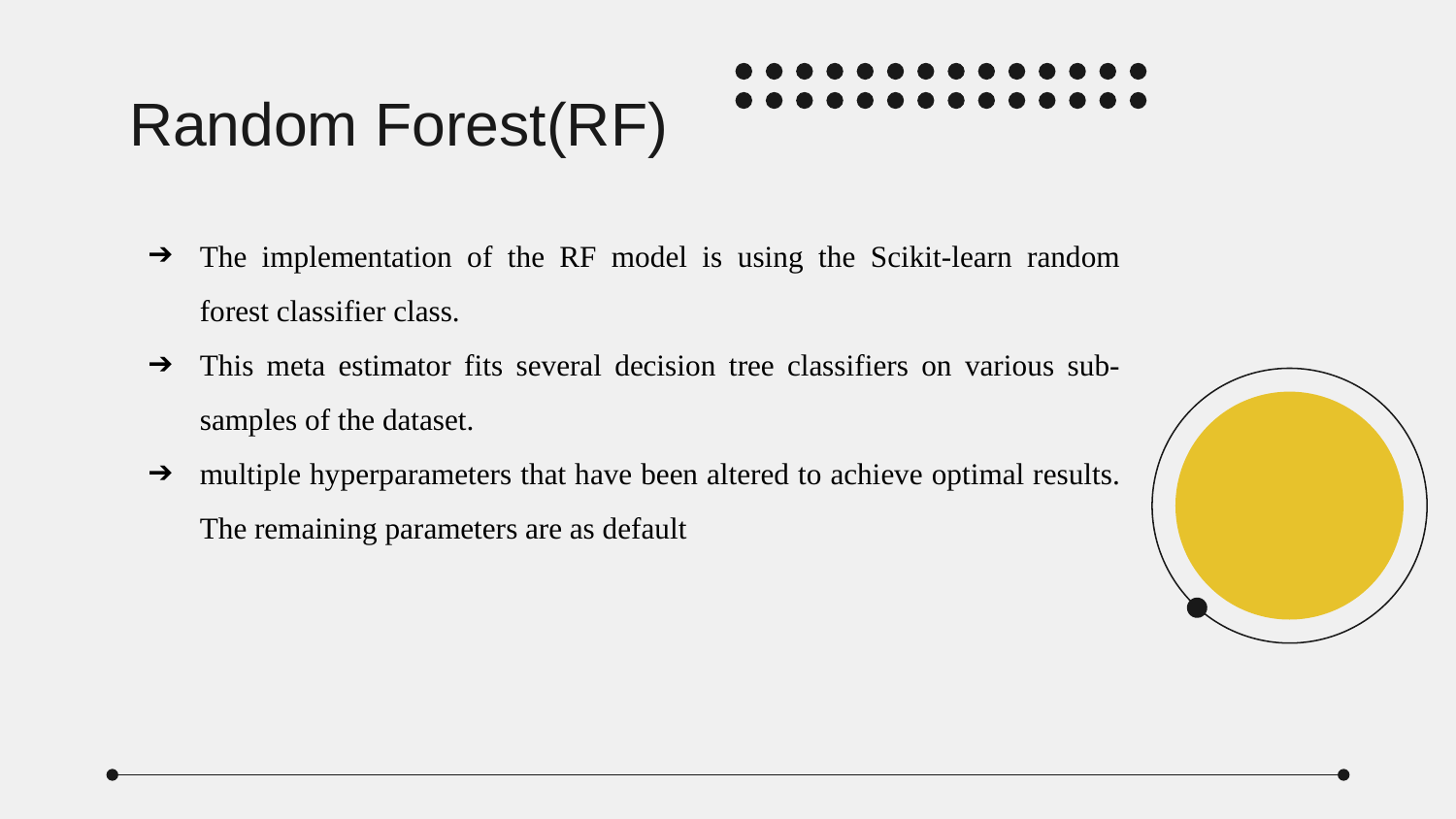

# Random Forest(RF)
The implementation of the RF model is using the Scikit-learn random forest classifier class.
This meta estimator fits several decision tree classifiers on various sub-samples of the dataset.
multiple hyperparameters that have been altered to achieve optimal results. The remaining parameters are as default